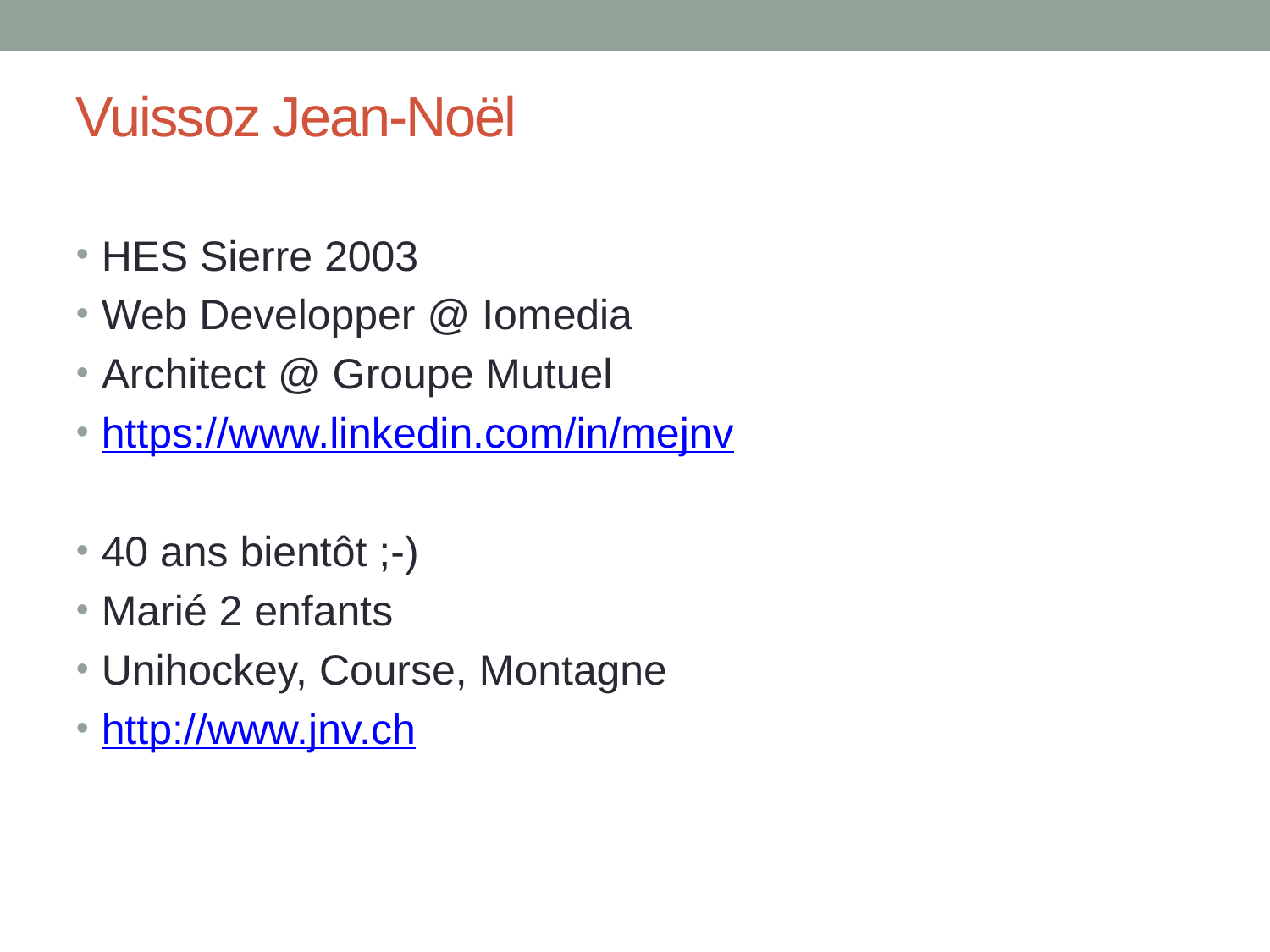

Vuissoz Jean-Noël
HES Sierre 2003
Web Developper @ Iomedia
Architect @ Groupe Mutuel
https://www.linkedin.com/in/mejnv

40 ans bientôt ;-)
Marié 2 enfants
Unihockey, Course, Montagne
http://www.jnv.ch